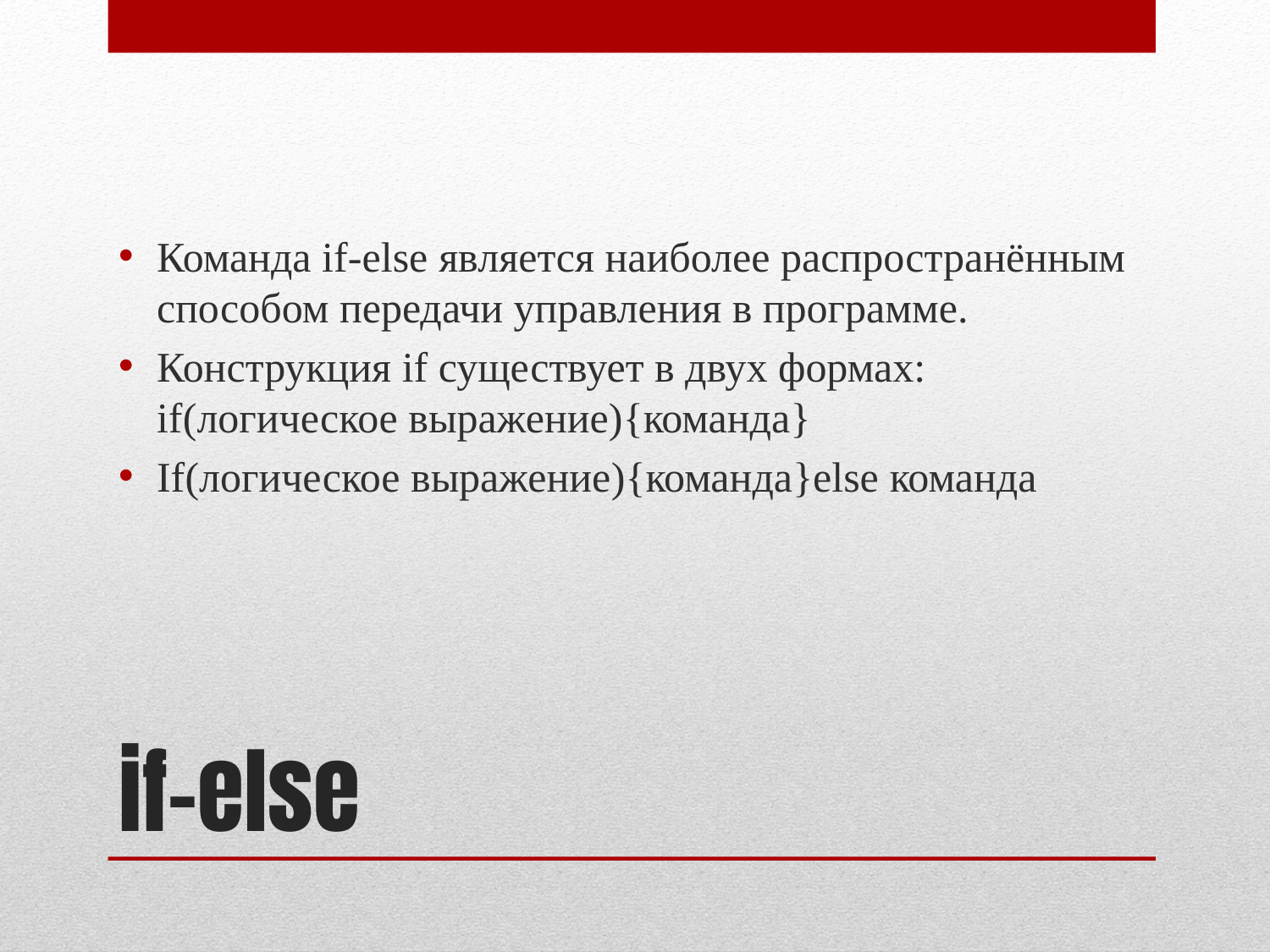

Команда if-else является наиболее распространённым способом передачи управления в программе.
Конструкция if существует в двух формах: if(логическое выражение){команда}
If(логическое выражение){команда}else команда
# if-else